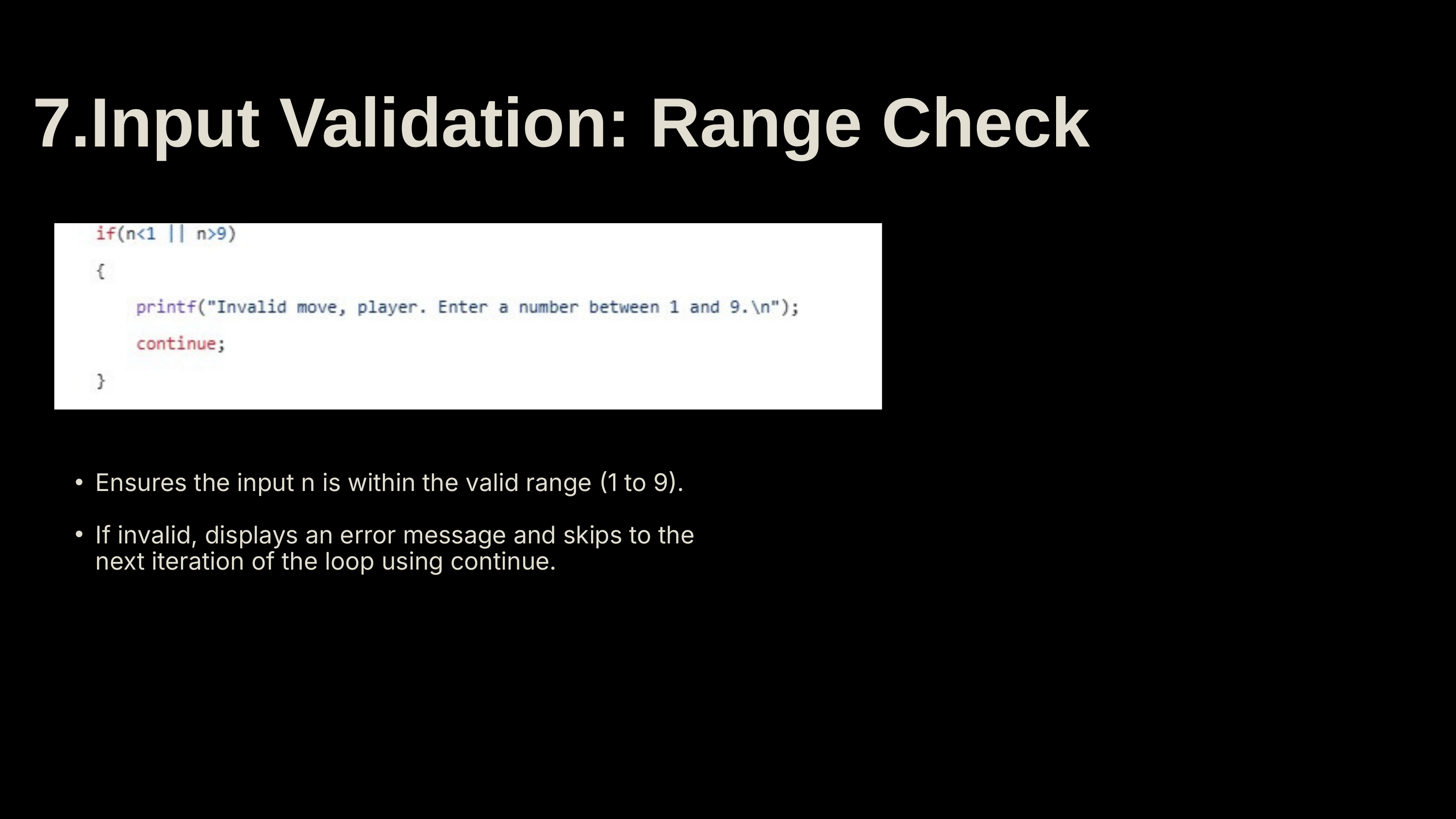

7.Input Validation: Range Check

Ensures the input n is within the valid range (1 to 9).

If invalid, displays an error message and skips to the next iteration of the loop using continue.